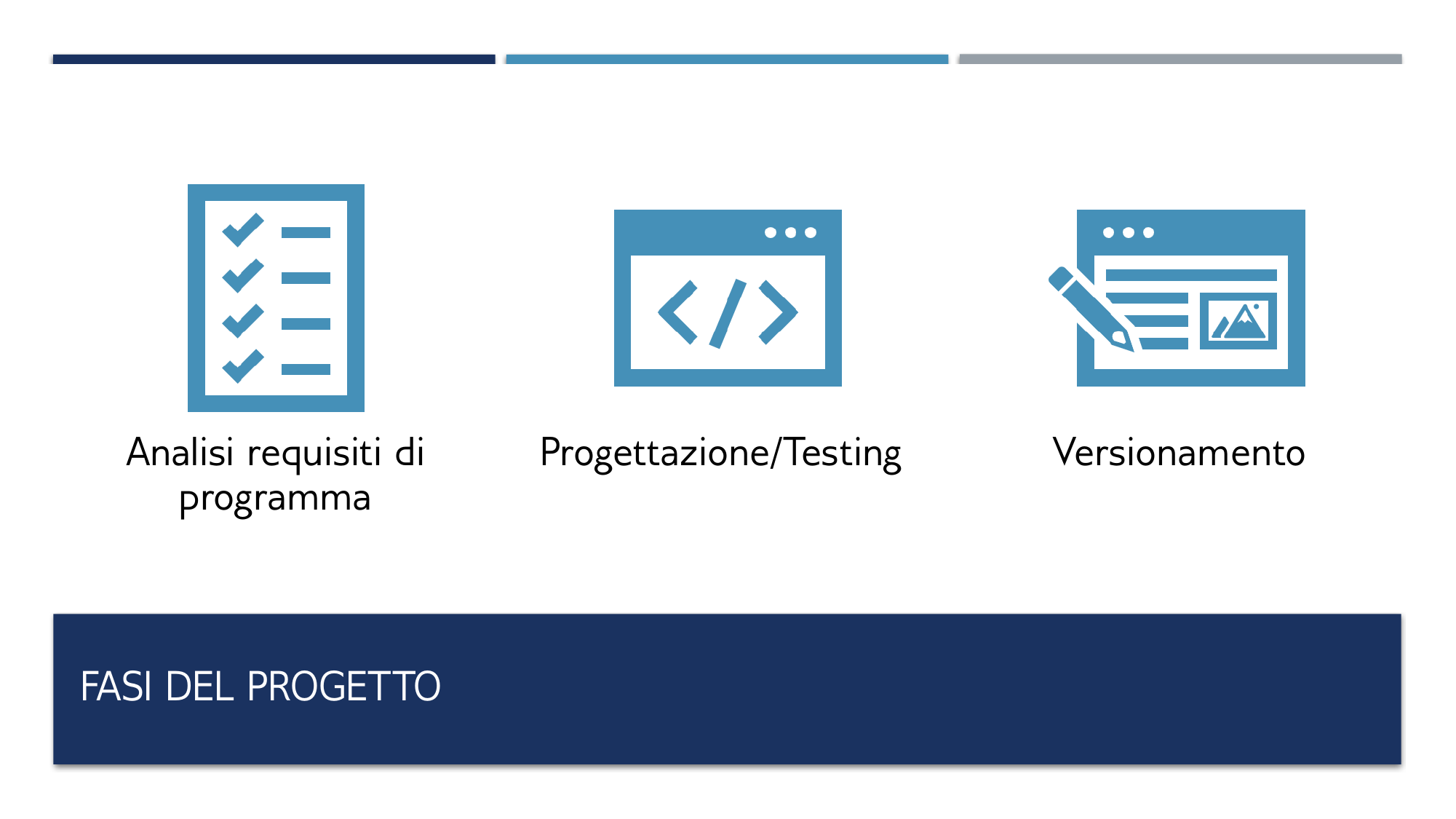

Analisi requisiti di programma
Progettazione/Testing
Versionamento

# Fasi del progetto